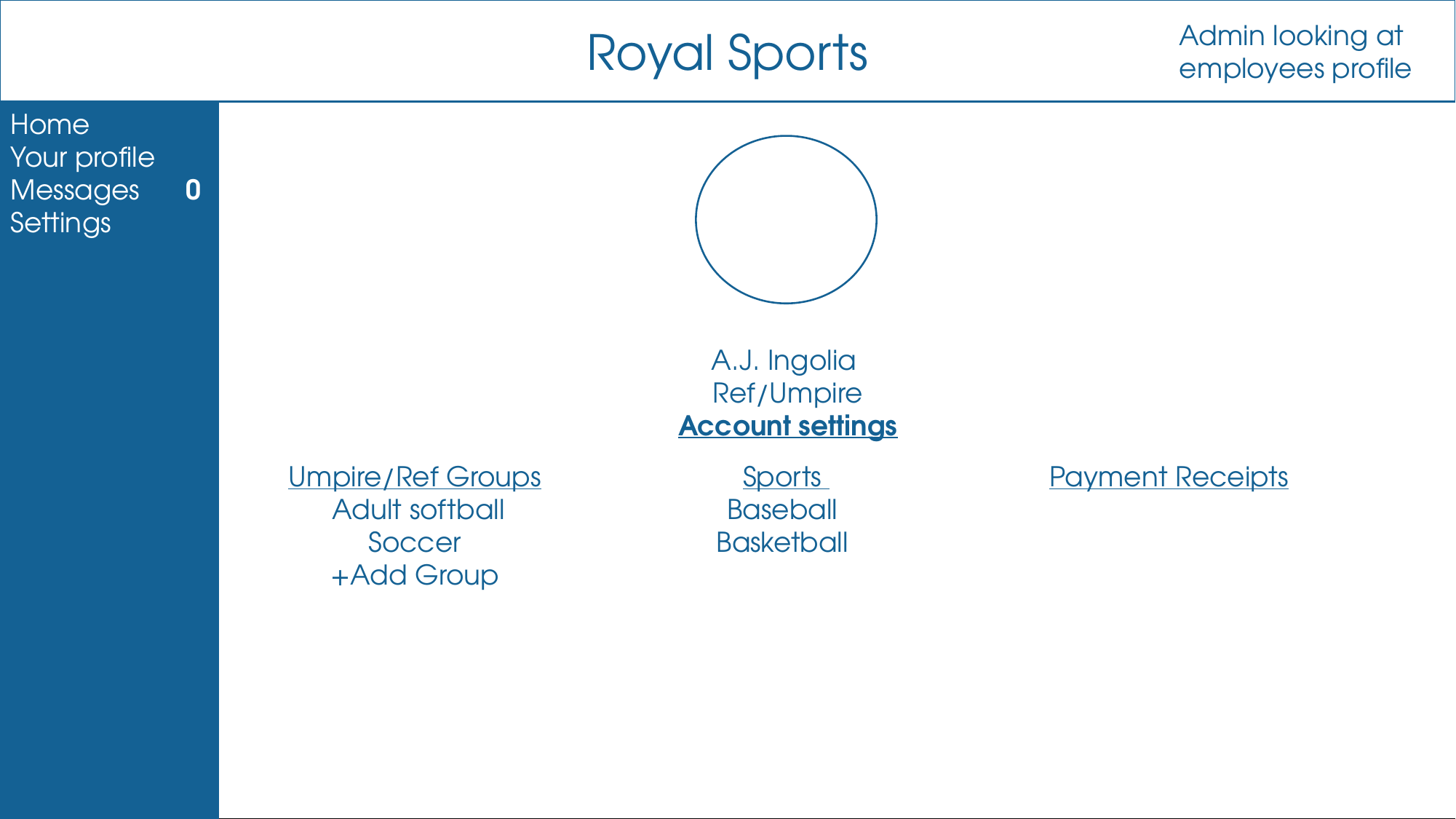

Royal Sports
Admin looking at employees profile

Home
Your profile
Messages      0
Settings

A.J. Ingolia
Ref/Umpire
Account settings
Umpire/Ref Groups
 Adult softball
Soccer
+Add Group
Sports
Baseball
Basketball
Payment Receipts